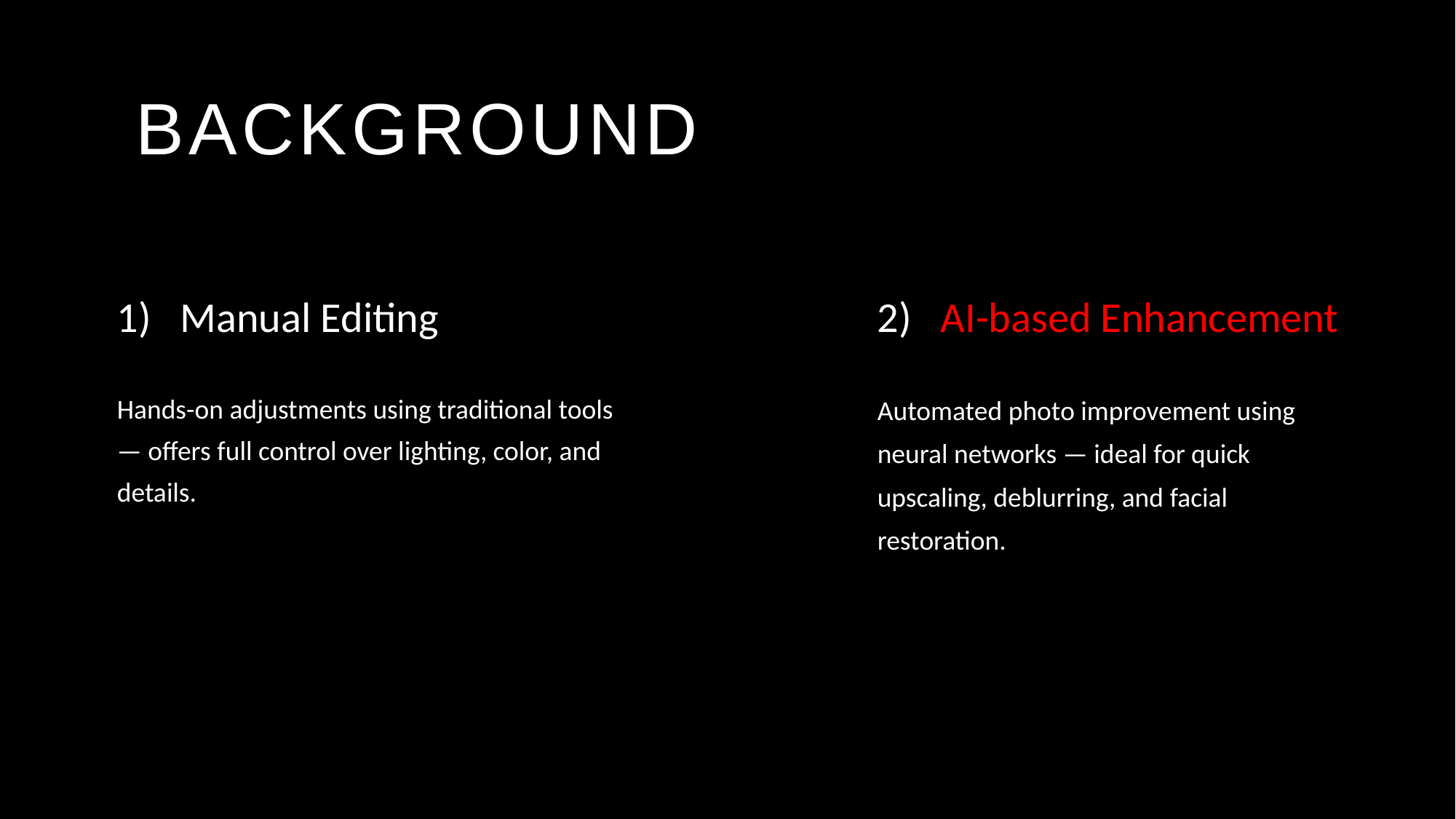

# Background
1)   Manual Editing

Hands-on adjustments using traditional tools — offers full control over lighting, color, and details.
2)   AI-based Enhancement

Automated photo improvement using neural networks — ideal for quick upscaling, deblurring, and facial restoration.